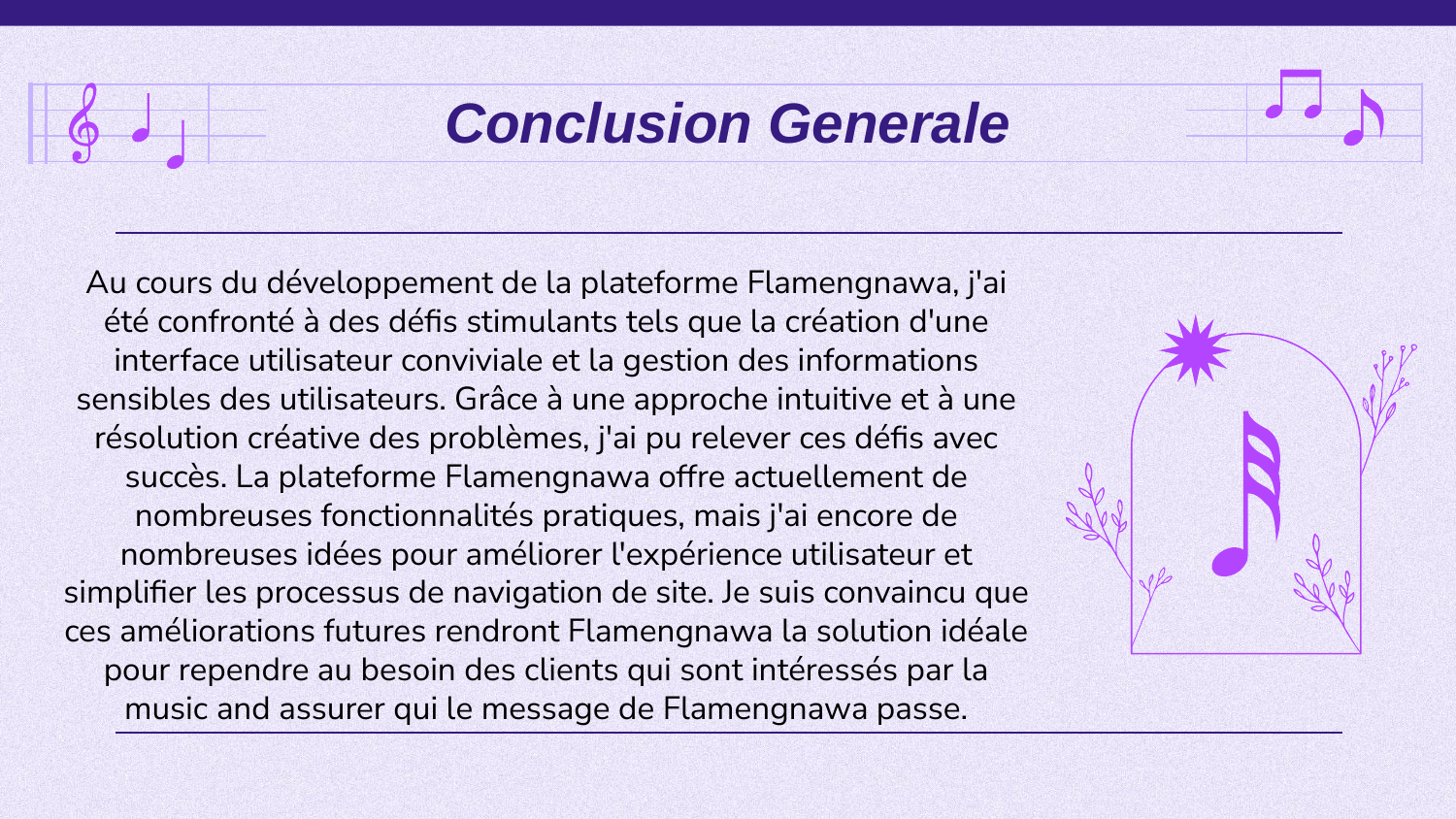

# Conclusion Generale

Au cours du développement de la plateforme Flamengnawa, j'ai été confronté à des défis stimulants tels que la création d'une interface utilisateur conviviale et la gestion des informations sensibles des utilisateurs. Grâce à une approche intuitive et à une résolution créative des problèmes, j'ai pu relever ces défis avec succès. La plateforme Flamengnawa offre actuellement de nombreuses fonctionnalités pratiques, mais j'ai encore de nombreuses idées pour améliorer l'expérience utilisateur et simplifier les processus de navigation de site. Je suis convaincu que ces améliorations futures rendront Flamengnawa la solution idéale pour rependre au besoin des clients qui sont intéressés par la music and assurer qui le message de Flamengnawa passe.